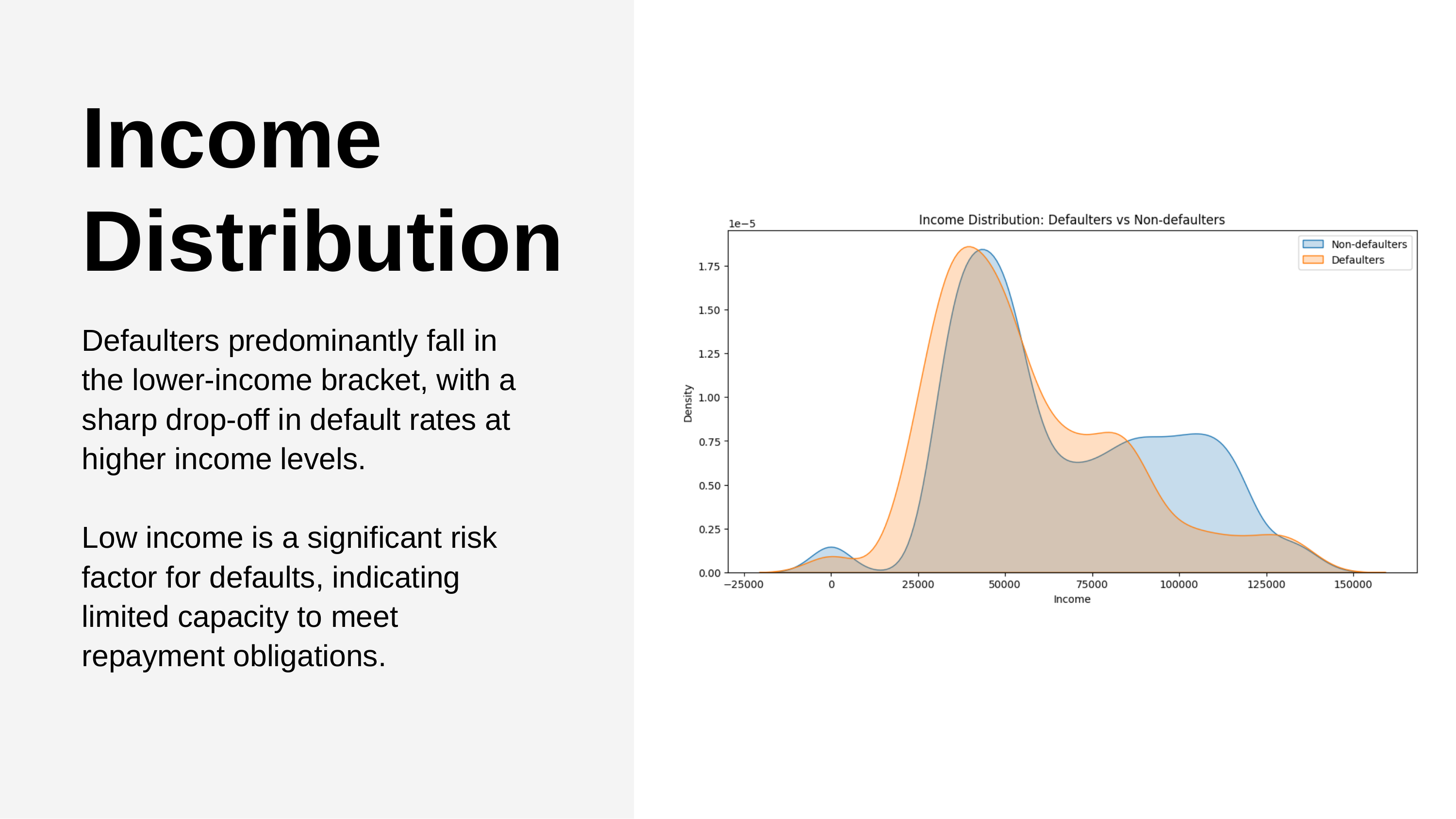

Income Distribution

Defaulters predominantly fall in the lower-income bracket, with a sharp drop-off in default rates at higher income levels.

Low income is a significant risk factor for defaults, indicating limited capacity to meet repayment obligations.